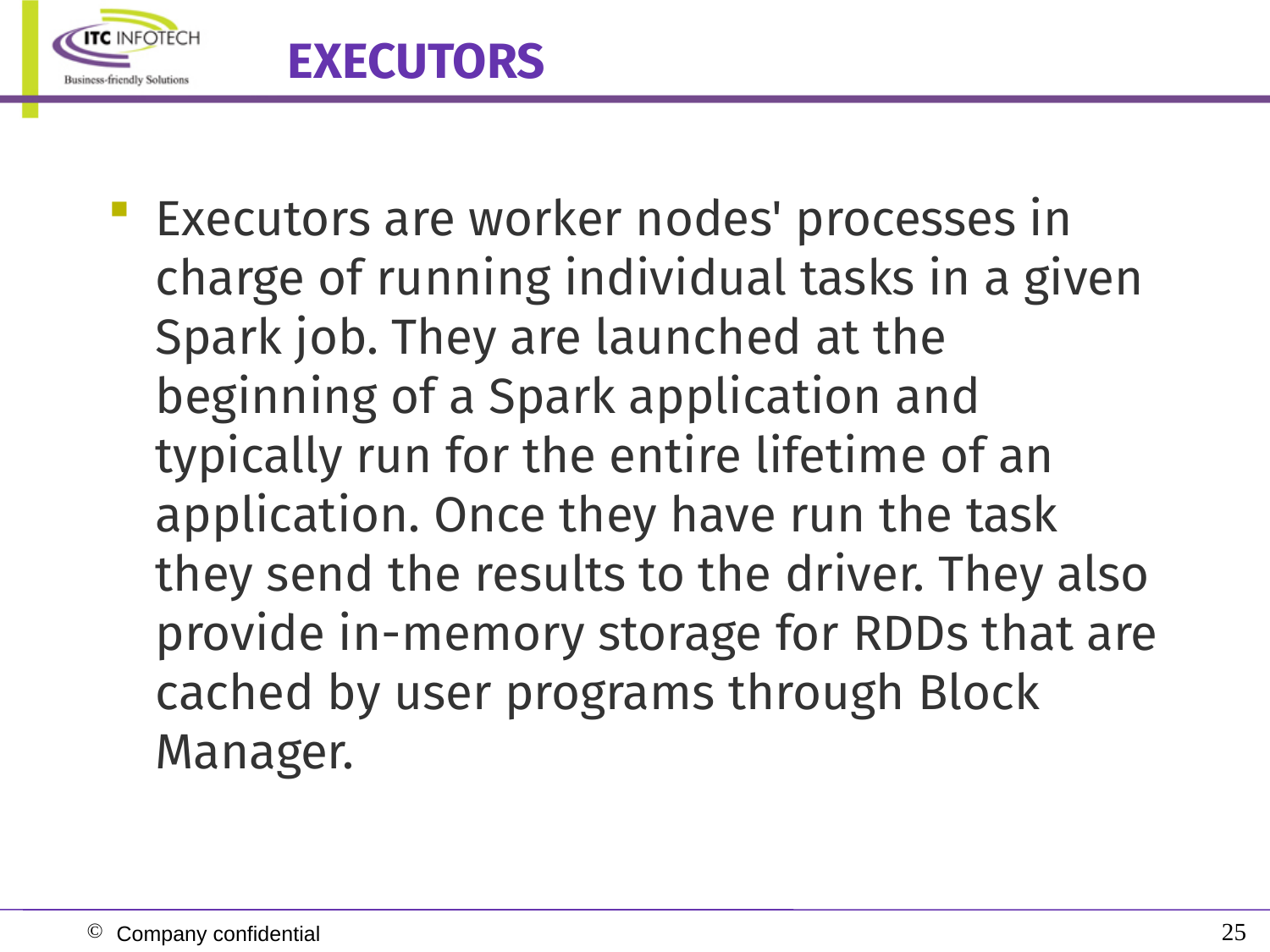

# EXECUTORS
Executors are worker nodes' processes in charge of running individual tasks in a given Spark job. They are launched at the beginning of a Spark application and typically run for the entire lifetime of an application. Once they have run the task they send the results to the driver. They also provide in-memory storage for RDDs that are cached by user programs through Block Manager.
25